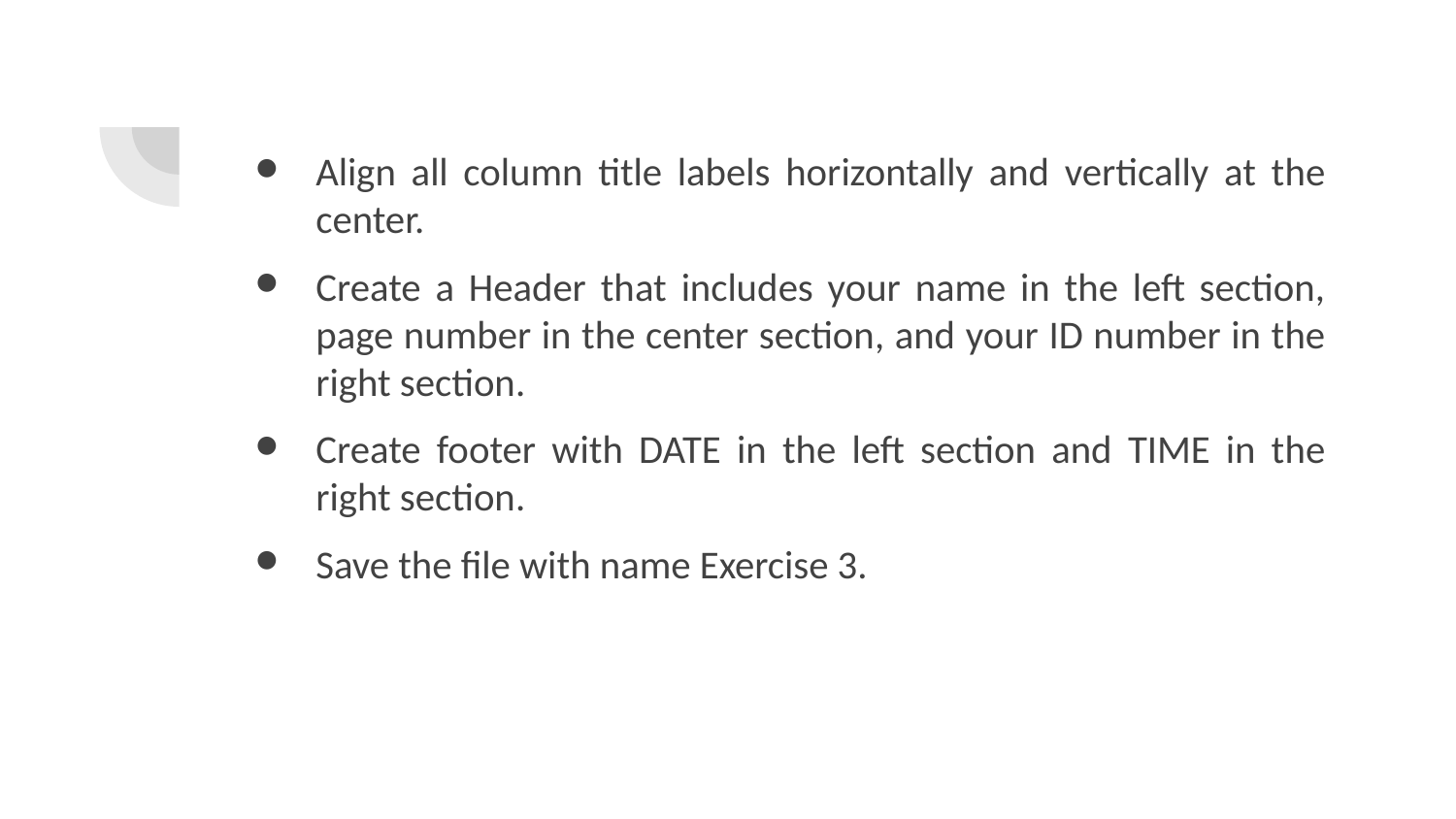

# Align all column title labels horizontally and vertically at the center.
Create a Header that includes your name in the left section, page number in the center section, and your ID number in the right section.
Create footer with DATE in the left section and TIME in the right section.
Save the file with name Exercise 3.